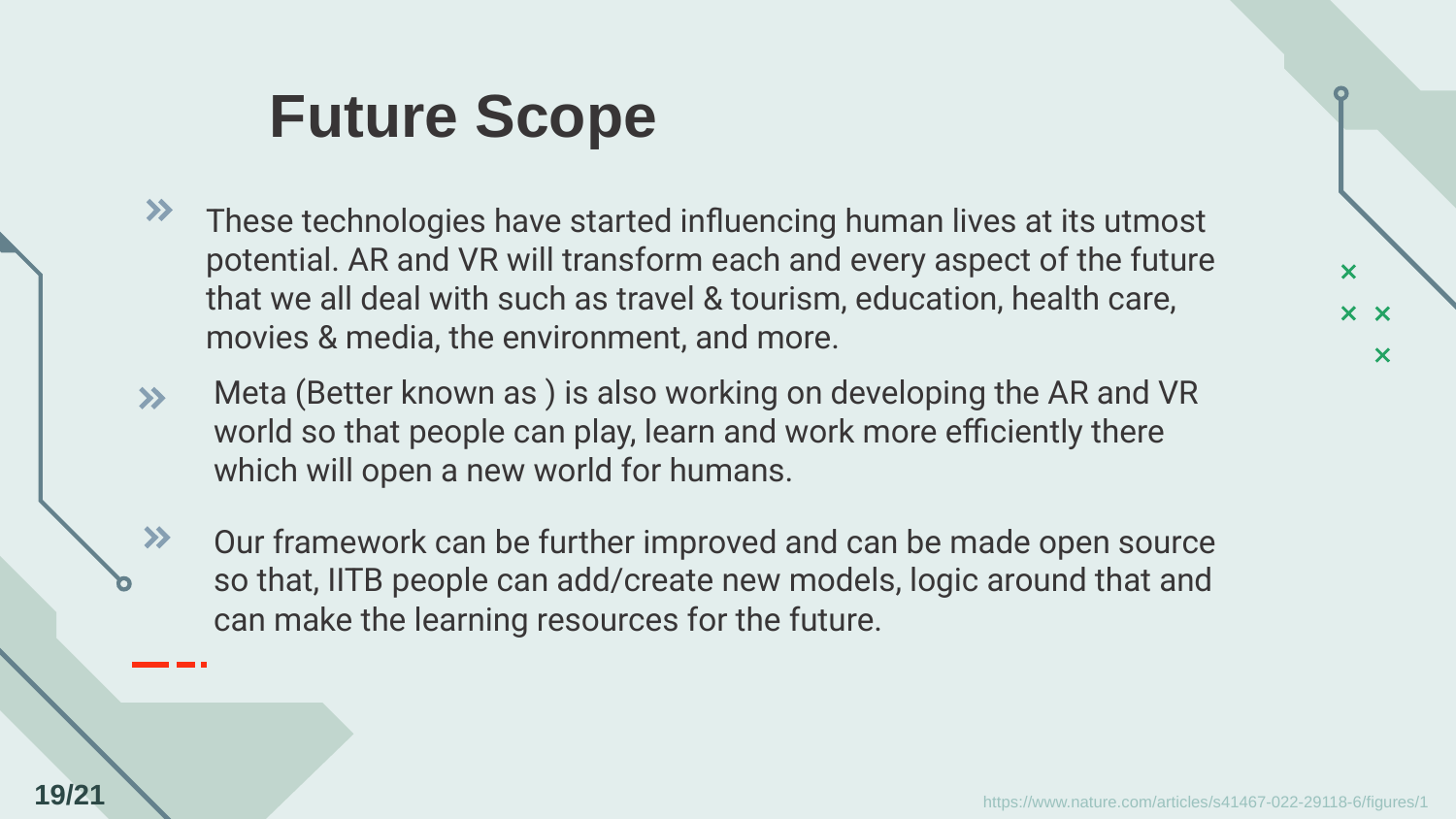

# Future Scope

These technologies have started influencing human lives at its utmost potential. AR and VR will transform each and every aspect of the future that we all deal with such as travel & tourism, education, health care, movies & media, the environment, and more.
Meta (Better known as ) is also working on developing the AR and VR world so that people can play, learn and work more efficiently there which will open a new world for humans.

Our framework can be further improved and can be made open source so that, IITB people can add/create new models, logic around that and can make the learning resources for the future.

19/21
https://www.nature.com/articles/s41467-022-29118-6/figures/1